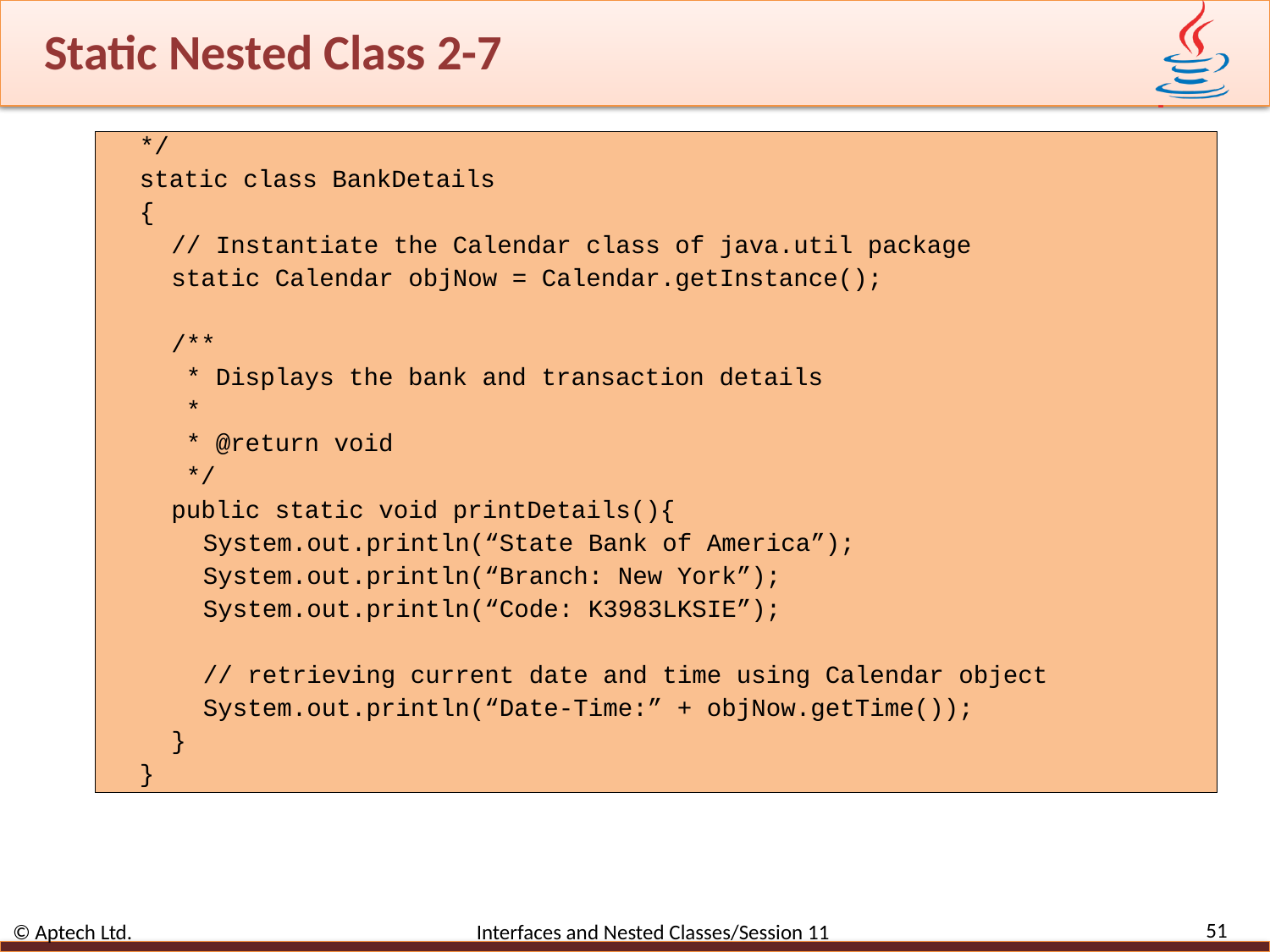

# Static Nested Class 2-7
*/
static class BankDetails
{
// Instantiate the Calendar class of java.util package
static Calendar objNow = Calendar.getInstance();

/**
 * Displays the bank and transaction details
 *
 * @return void
 */
public static void printDetails(){
System.out.println(“State Bank of America”);
System.out.println(“Branch: New York”);
System.out.println(“Code: K3983LKSIE”);

// retrieving current date and time using Calendar object
System.out.println(“Date-Time:” + objNow.getTime());
}
}
51
© Aptech Ltd.                                                                       Interfaces and Nested Classes/Session 11